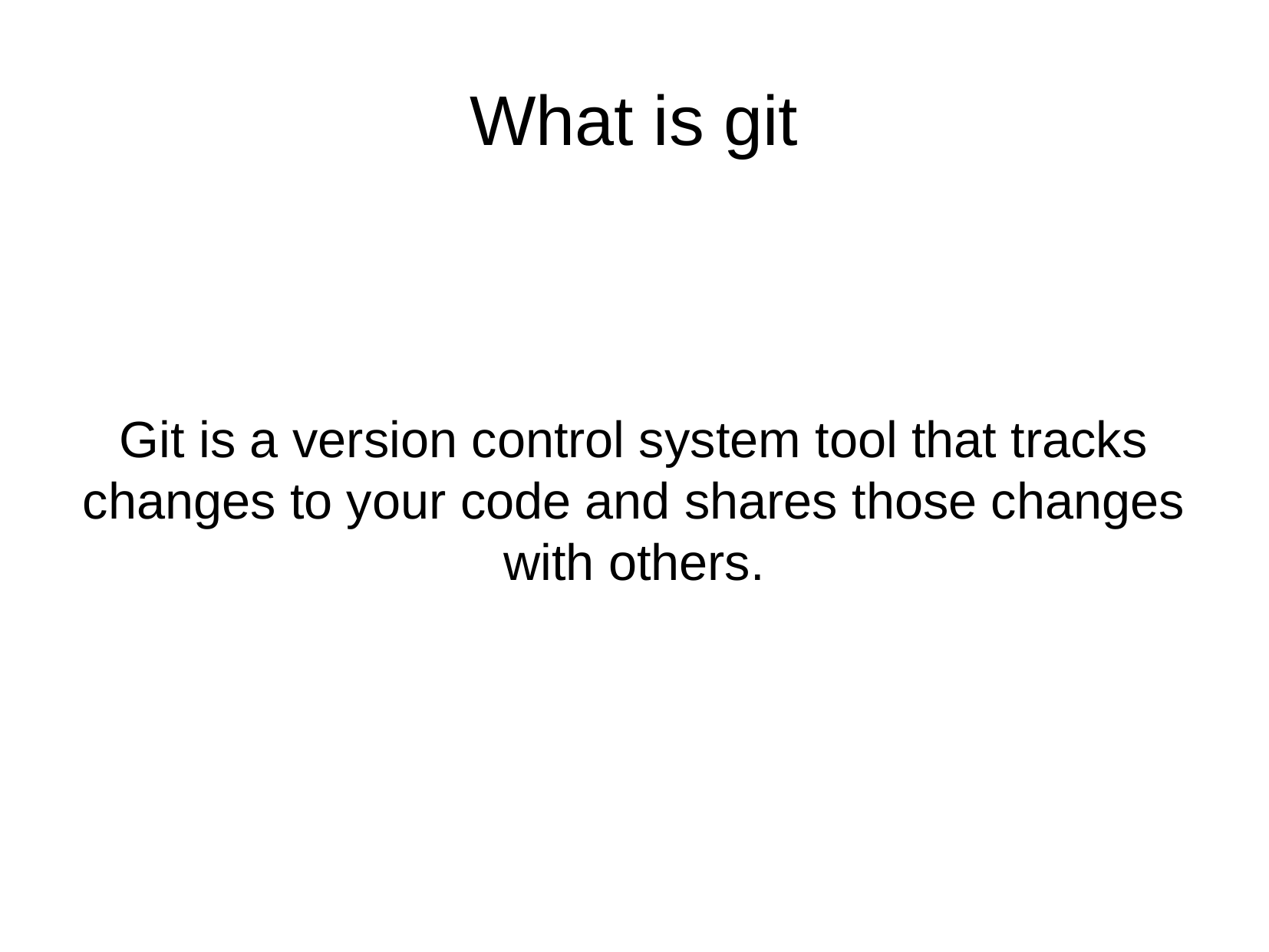

What is git
Git is a version control system tool that tracks changes to your code and shares those changes with others.